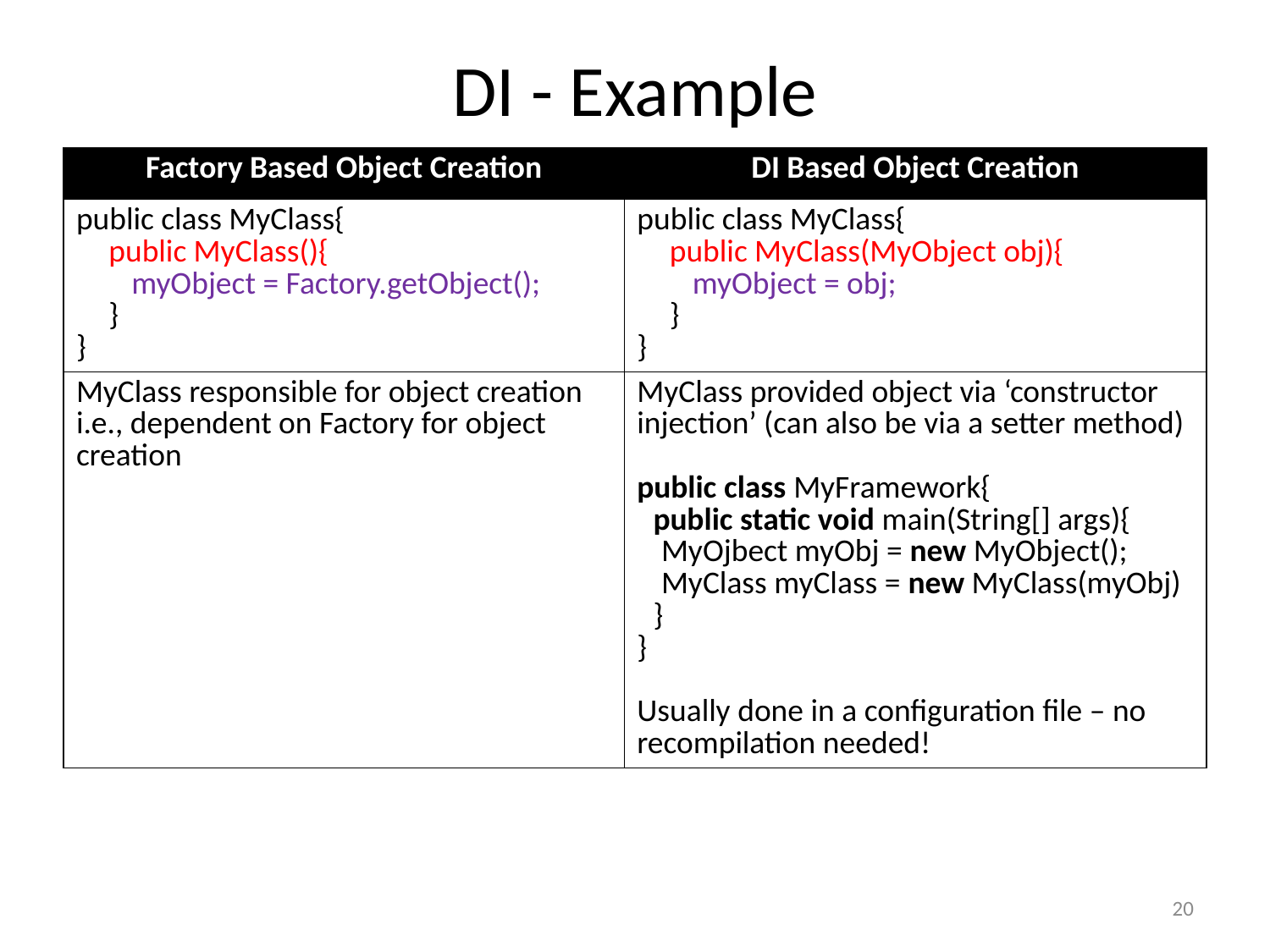

# DI - Example
| Factory Based Object Creation | DI Based Object Creation |
| --- | --- |
| public class MyClass{ public MyClass(){ myObject = Factory.getObject(); } } | public class MyClass{ public MyClass(MyObject obj){ myObject = obj; } } |
| MyClass responsible for object creation i.e., dependent on Factory for object creation | MyClass provided object via ‘constructor injection’ (can also be via a setter method) public class MyFramework{ public static void main(String[] args){ MyOjbect myObj = new MyObject(); MyClass myClass = new MyClass(myObj) } } Usually done in a configuration file – no recompilation needed! |
20